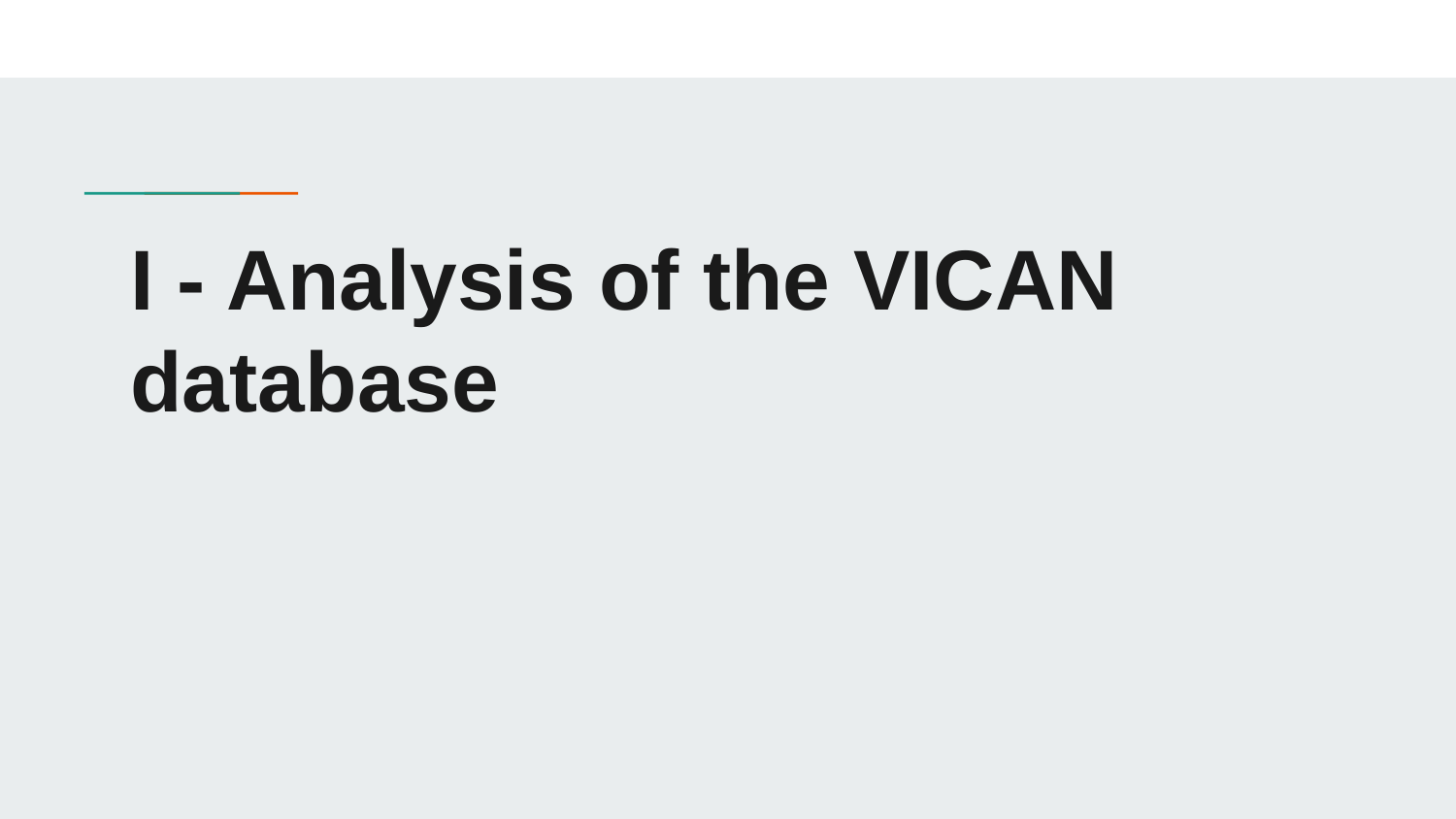

# I - Analysis of the VICAN database